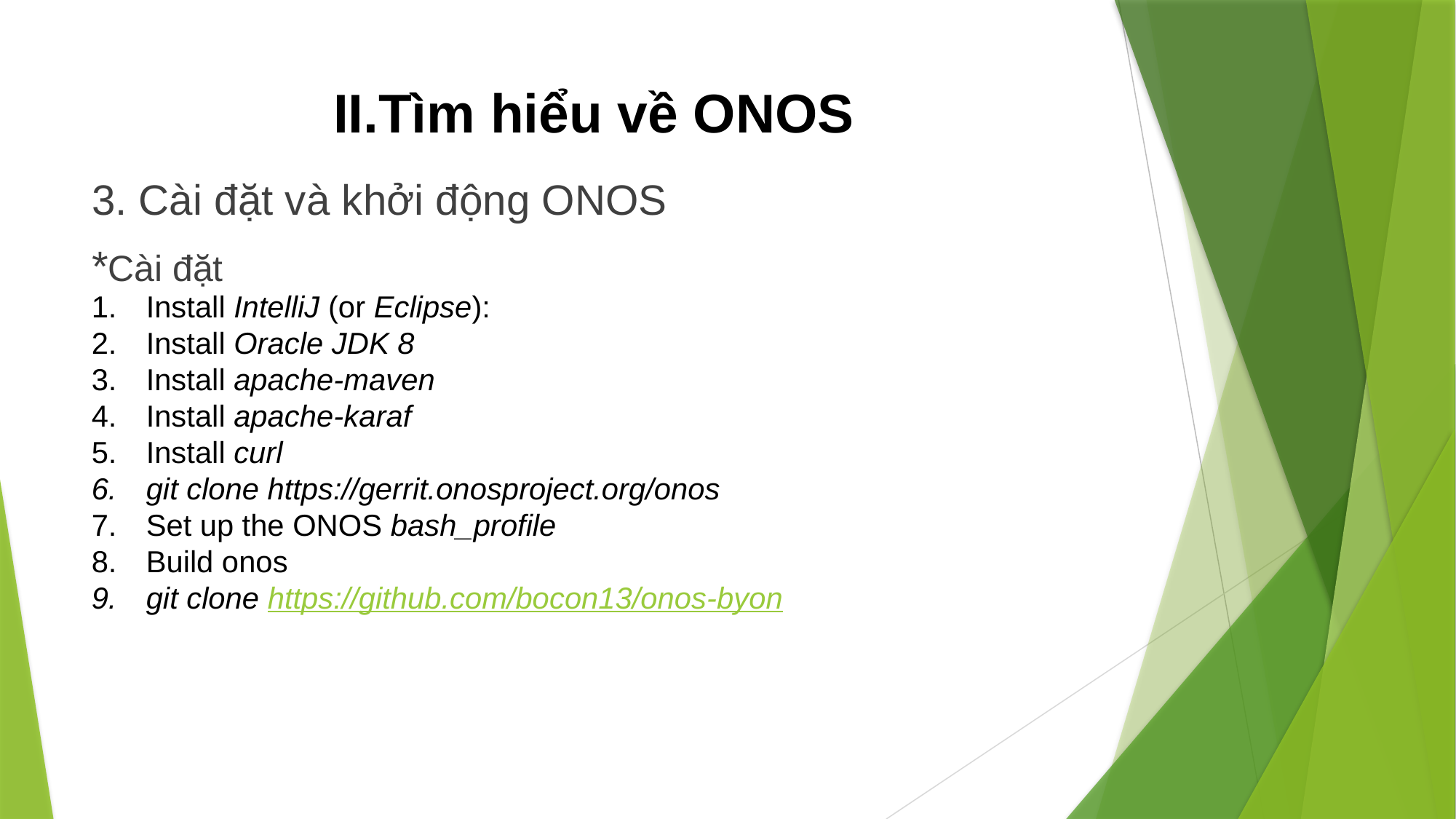

# II.Tìm hiểu về ONOS
3. Cài đặt và khởi động ONOS
*Cài đặt
Install IntelliJ (or Eclipse):
Install Oracle JDK 8
Install apache-maven
Install apache-karaf
Install curl
git clone https://gerrit.onosproject.org/onos
Set up the ONOS bash_profile
Build onos
git clone https://github.com/bocon13/onos-byon